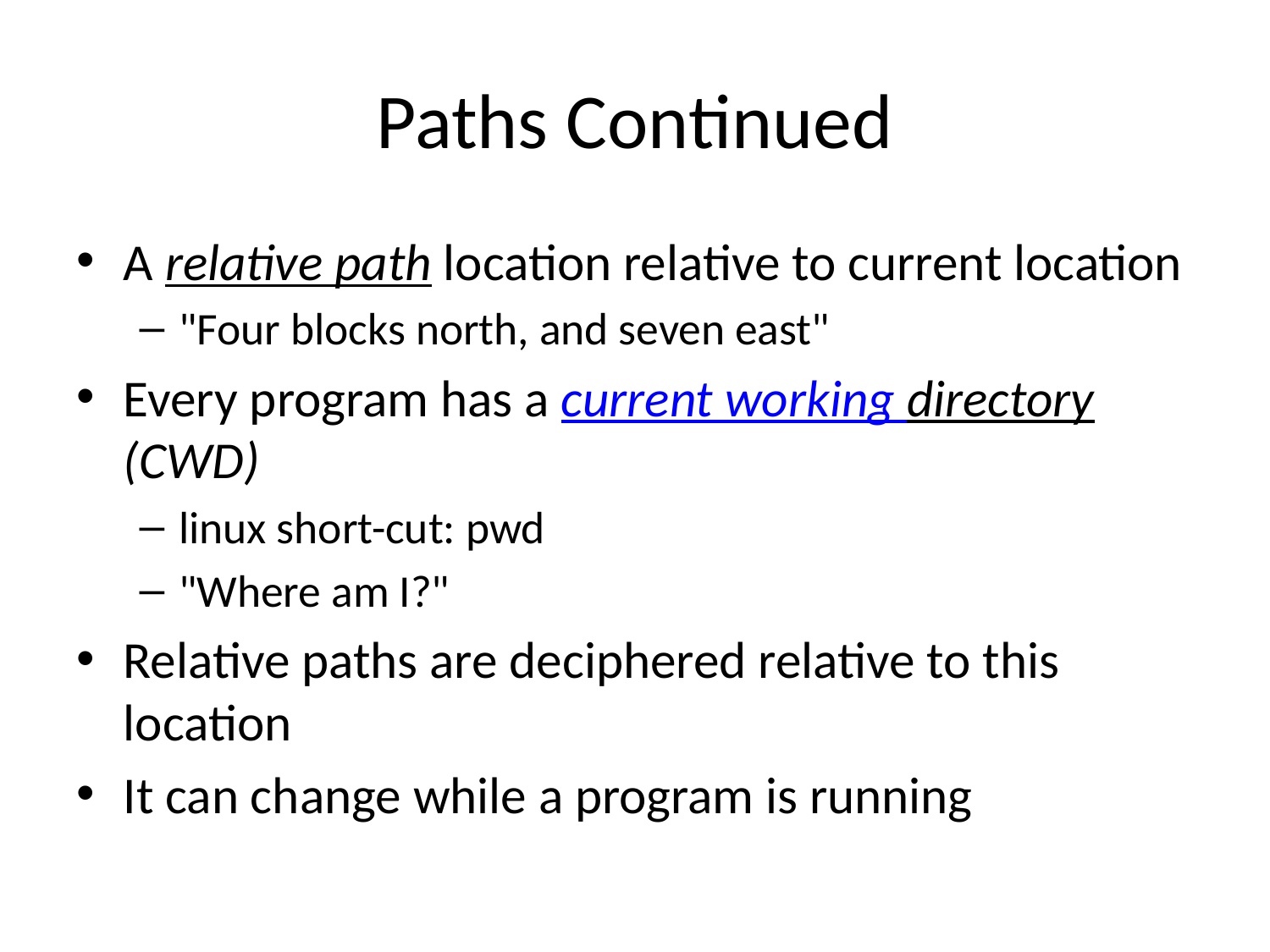

# Paths Continued
A relative path location relative to current location
"Four blocks north, and seven east"
Every program has a current working directory (CWD)
linux short-cut: pwd
"Where am I?"
Relative paths are deciphered relative to this location
It can change while a program is running